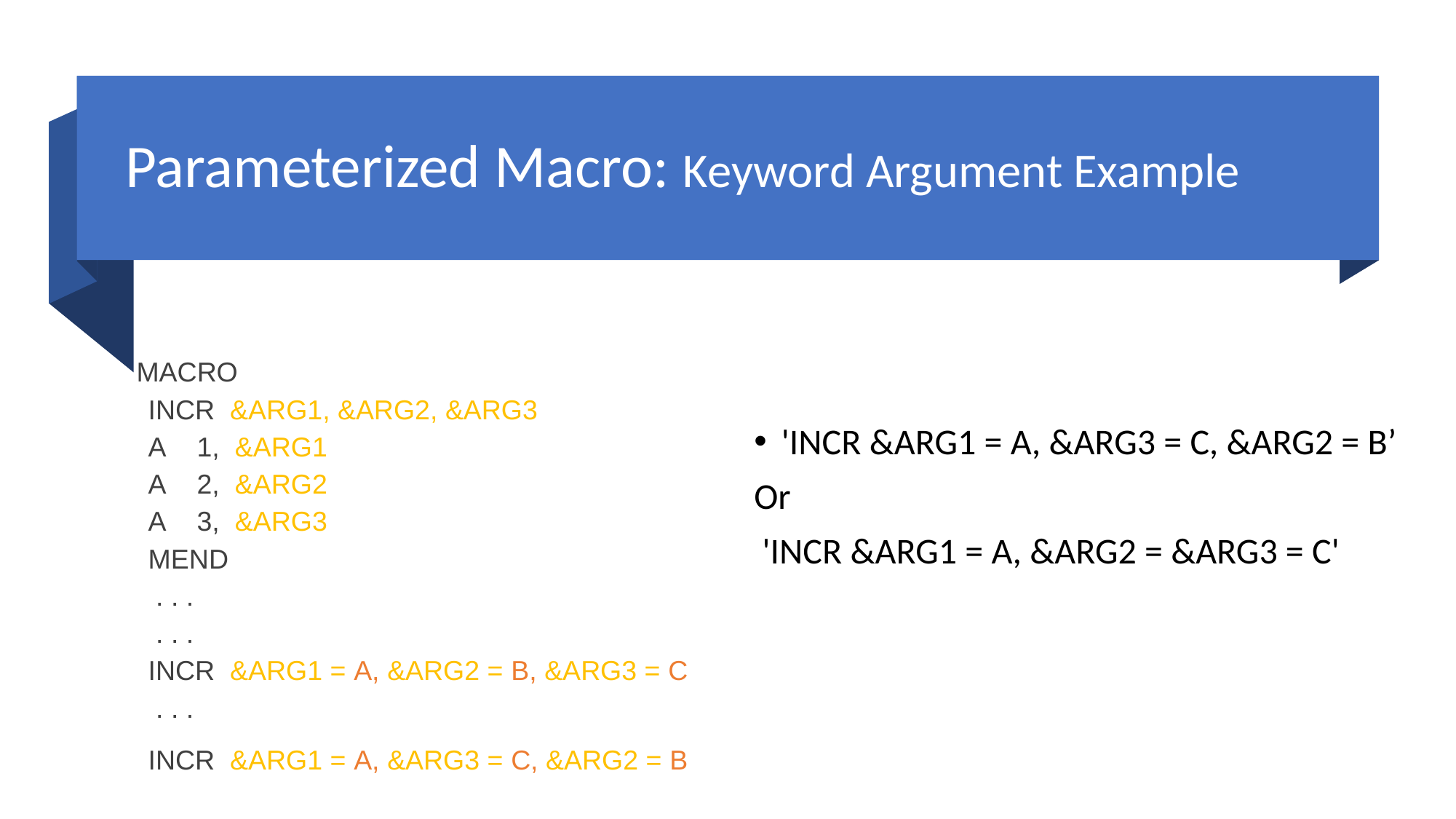

# Parameterized Macro: Keyword Argument Example

'INCR &ARG1 = A, &ARG3 = C, &ARG2 = B’
Or
 'INCR &ARG1 = A, &ARG2 = &ARG3 = C'
             MACRO
             INCR  &ARG1, &ARG2, &ARG3
             A    1,  &ARG1
             A    2,  &ARG2
             A    3,  &ARG3
             MEND
              . . .
              . . .
             INCR  &ARG1 = A, &ARG2 = B, &ARG3 = C
              . . .
             INCR  &ARG1 = A, &ARG3 = C, &ARG2 = B

31